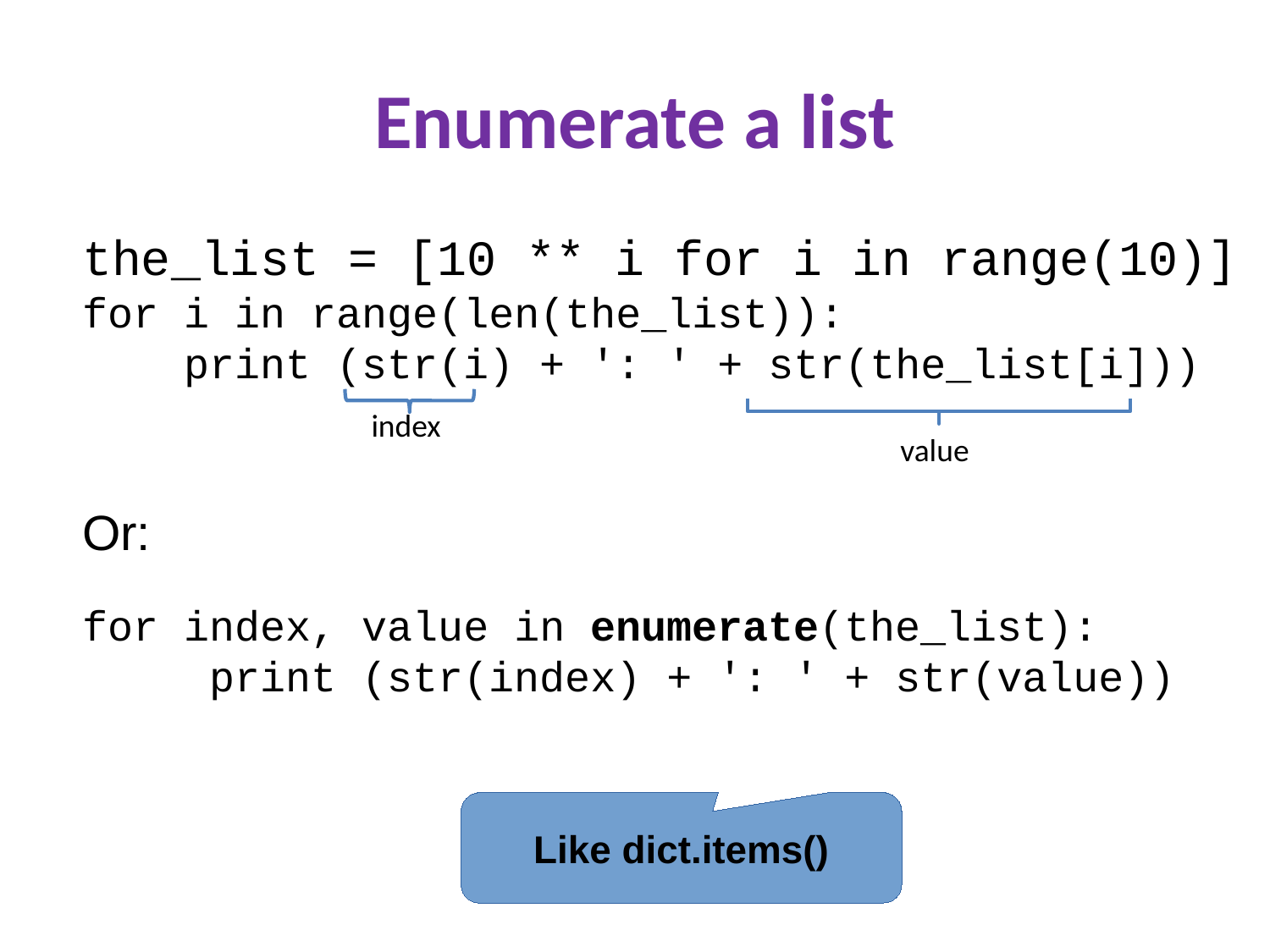

Enumerate a list
the_list = [10 ** i for i in range(10)]
for i in range(len(the_list)):
    print (str(i) + ': ' + str(the_list[i]))

Or:

for index, value in enumerate(the_list):
	print (str(index) + ': ' + str(value))

         index

value
Like dict.items()